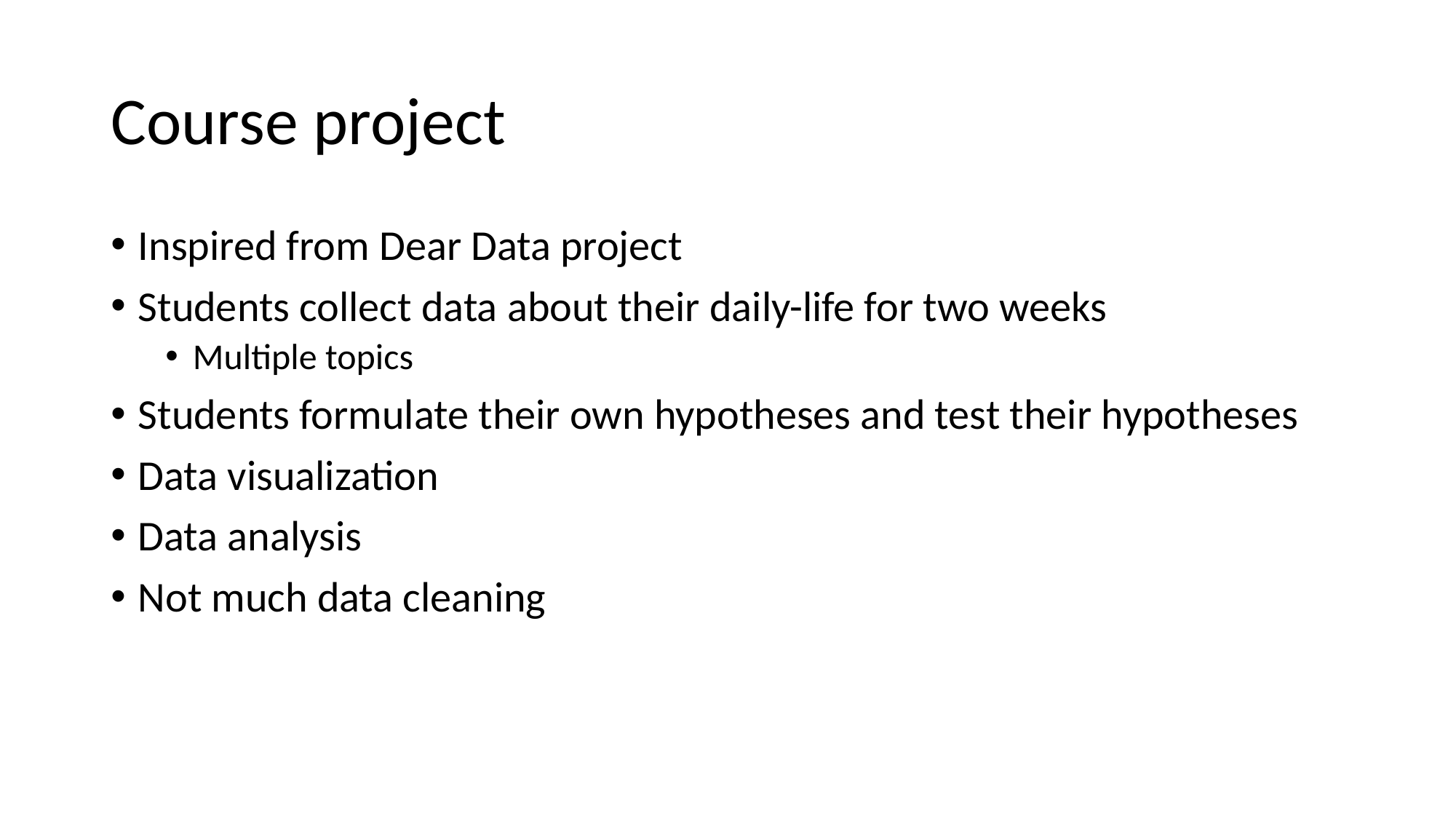

# Course project
Inspired from Dear Data project
Students collect data about their daily-life for two weeks
Multiple topics
Students formulate their own hypotheses and test their hypotheses
Data visualization
Data analysis
Not much data cleaning